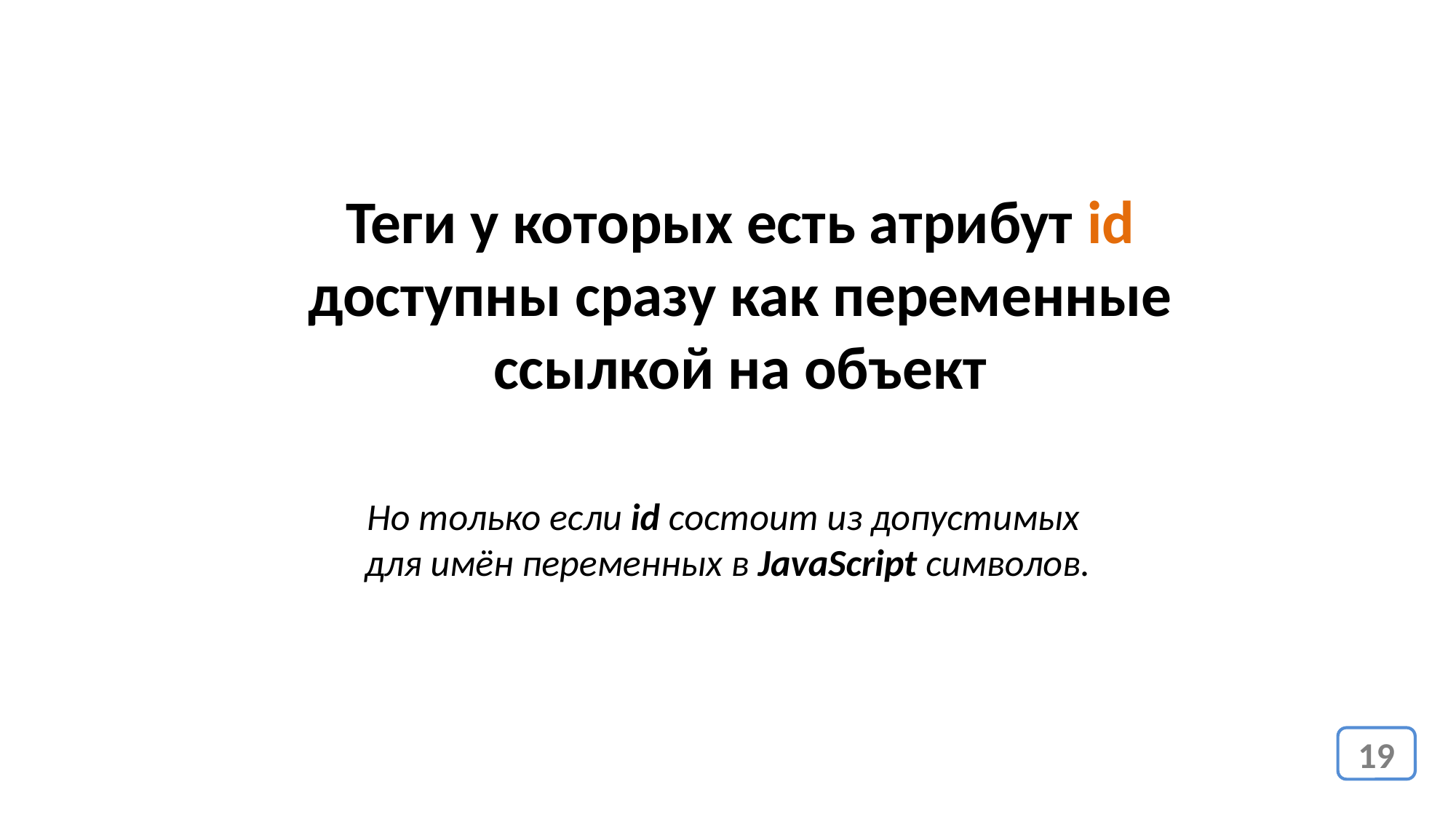

Теги у которых есть атрибут id доступны сразу как переменные ссылкой на объект
Но только если id состоит из допустимых
для имён переменных в JavaScript символов.
19